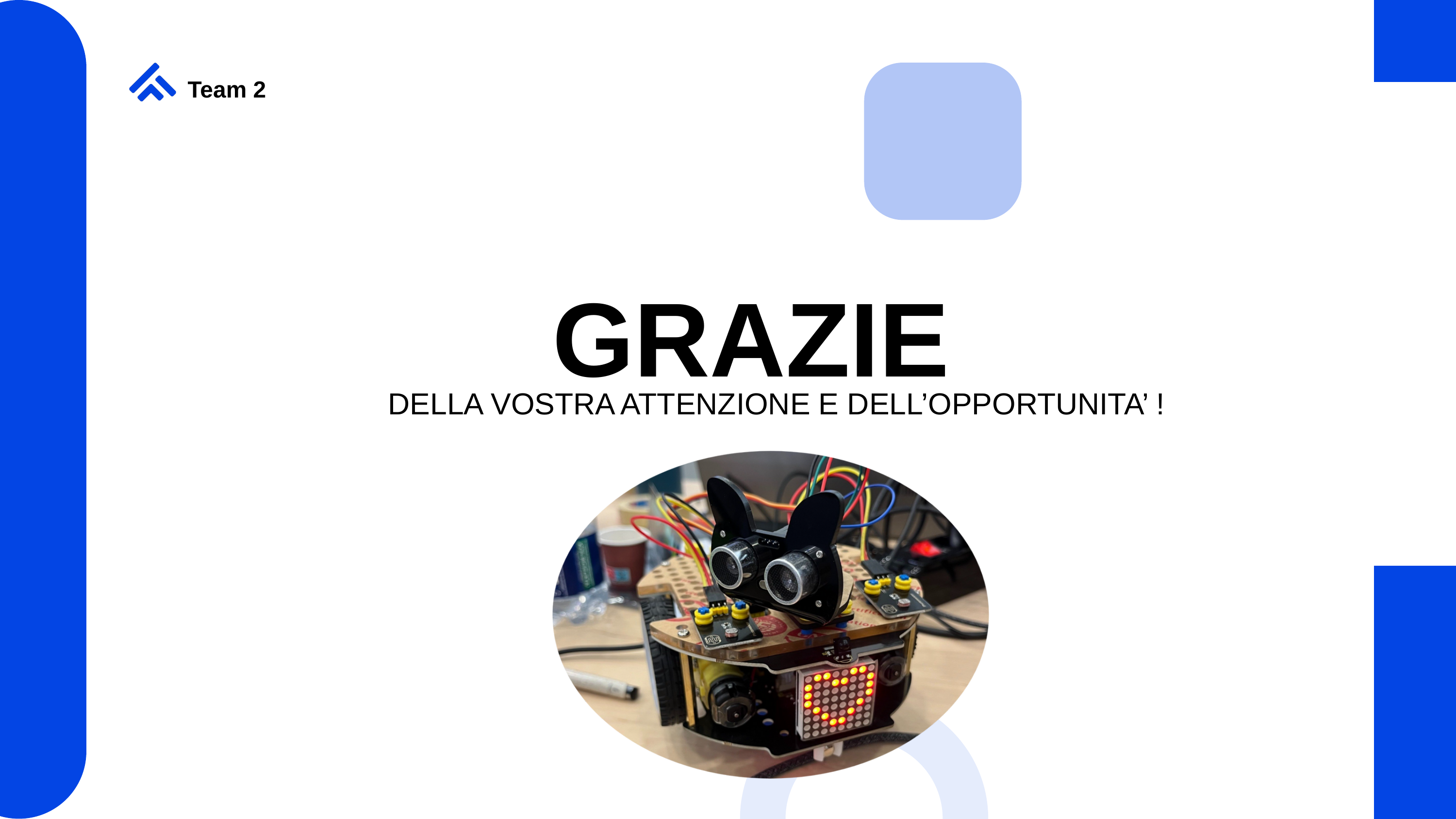

Team 2
GRAZIE
DELLA VOSTRA ATTENZIONE E DELL’OPPORTUNITA’ !